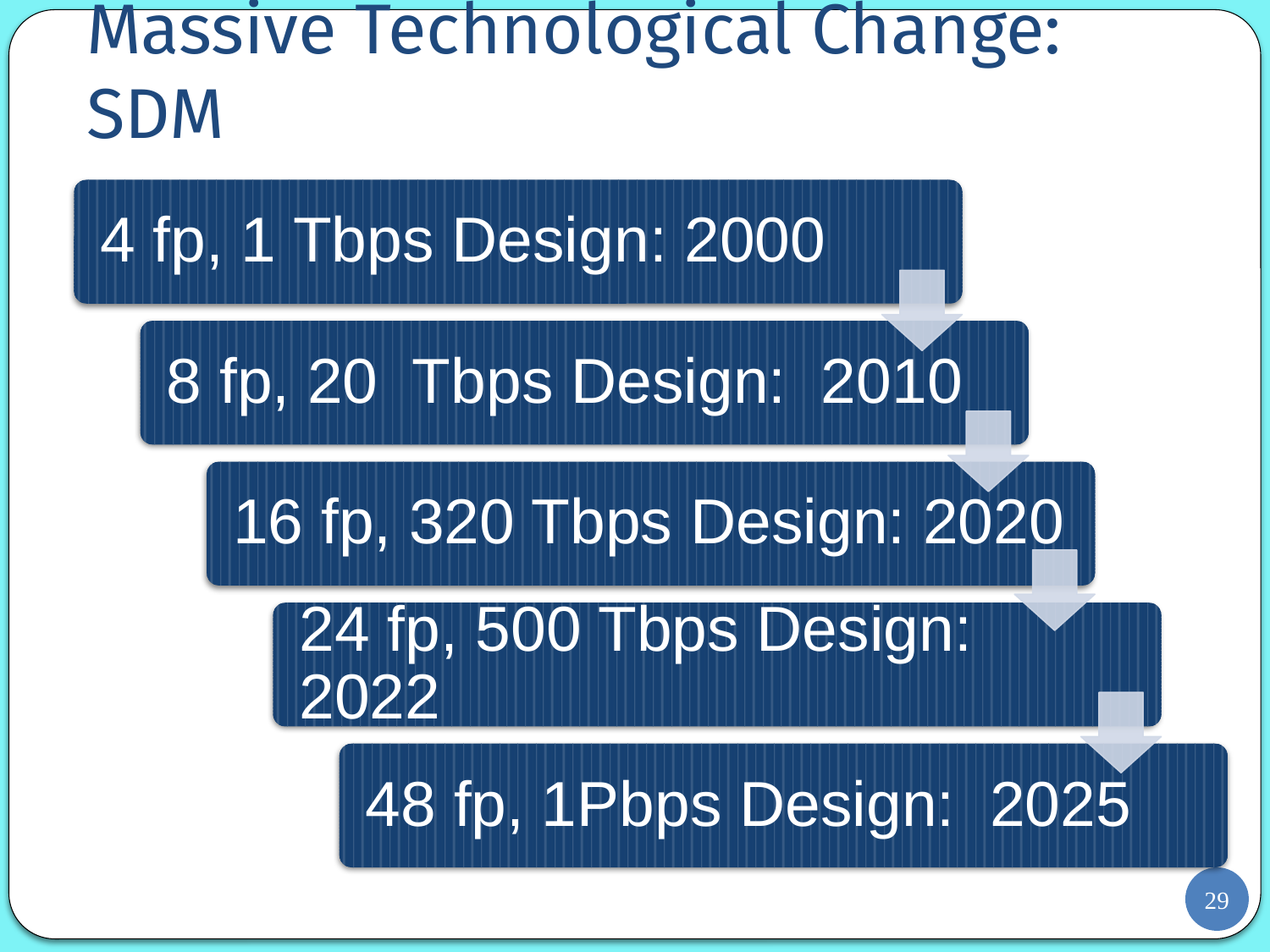

# Massive Technological Change: SDM
4 fp, 1 Tbps Design: 2000
8 fp, 20  Tbps Design:  2010
16 fp, 320 Tbps Design: 2020
24 fp, 500 Tbps Design:  2022
48 fp, 1Pbps Design:  2025

29